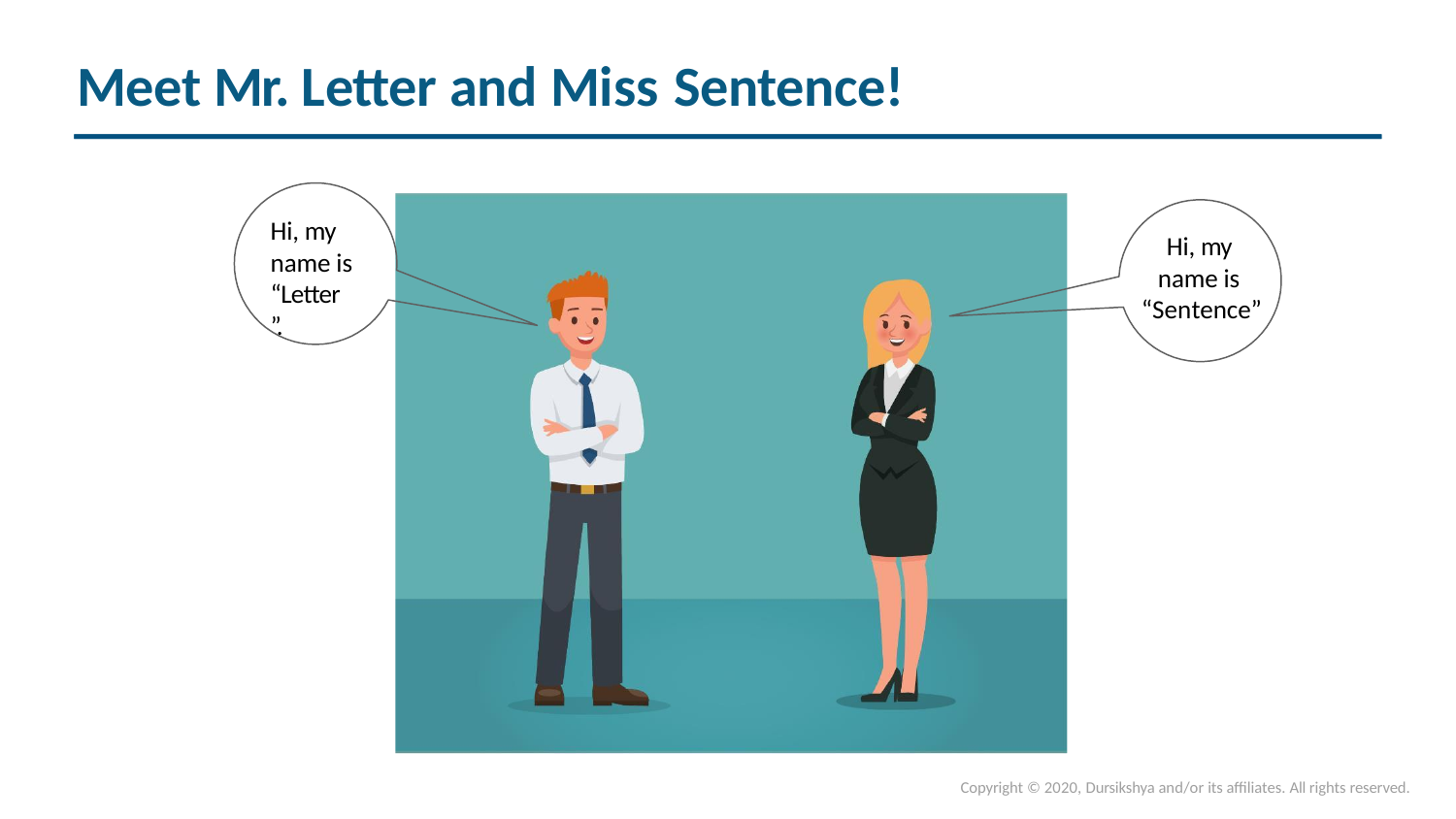

Meet Mr. Letter and Miss Sentence!

Hi, my  name is  “Letter ”.
Hi, my  name is  “Sentence”
Copyright © 2020, Dursikshya and/or its affiliates. All rights reserved.